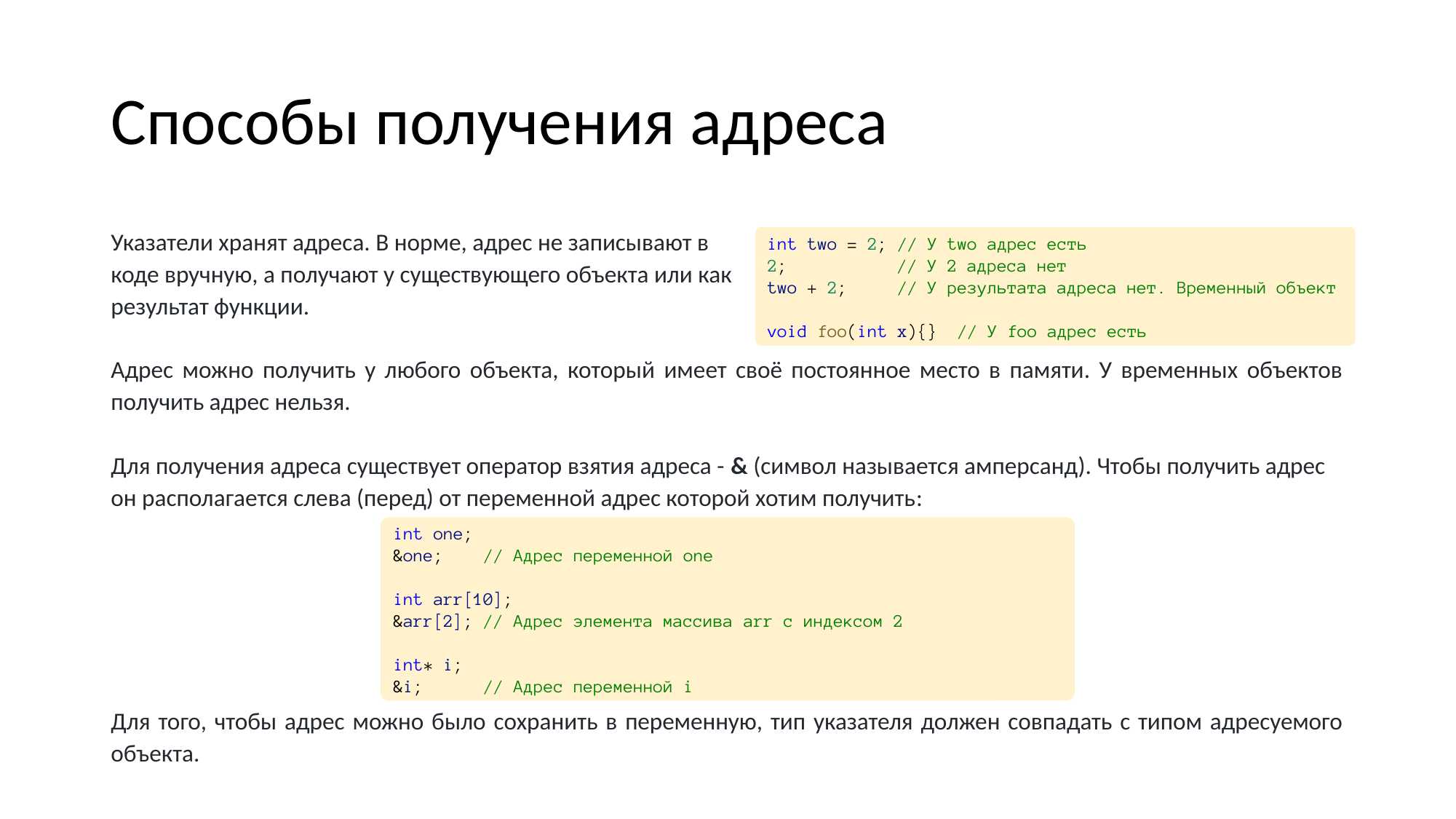

# Способы получения адреса
Указатели хранят адреса. В норме, адрес не записывают в
коде вручную, а получают у существующего объекта или как
результат функции.

Адрес можно получить у любого объекта, который имеет своё постоянное место в памяти. У временных объектов получить адрес нельзя.

Для получения адреса существует оператор взятия адреса - & (символ называется амперсанд). Чтобы получить адрес он располагается слева (перед) от переменной адрес которой хотим получить:

Для того, чтобы адрес можно было сохранить в переменную, тип указателя должен совпадать с типом адресуемого объекта.
int two = 2; // У two адрес есть
2;           // У 2 адреса нет
two + 2;     // У результата адреса нет. Временный объект
void foo(int x){}  // У foo адрес есть
int one;
&one;    // Адрес переменной one

int arr[10];
&arr[2]; // Адрес элемента массива arr с индексом 2
int* i;
&i;      // Адрес переменной i